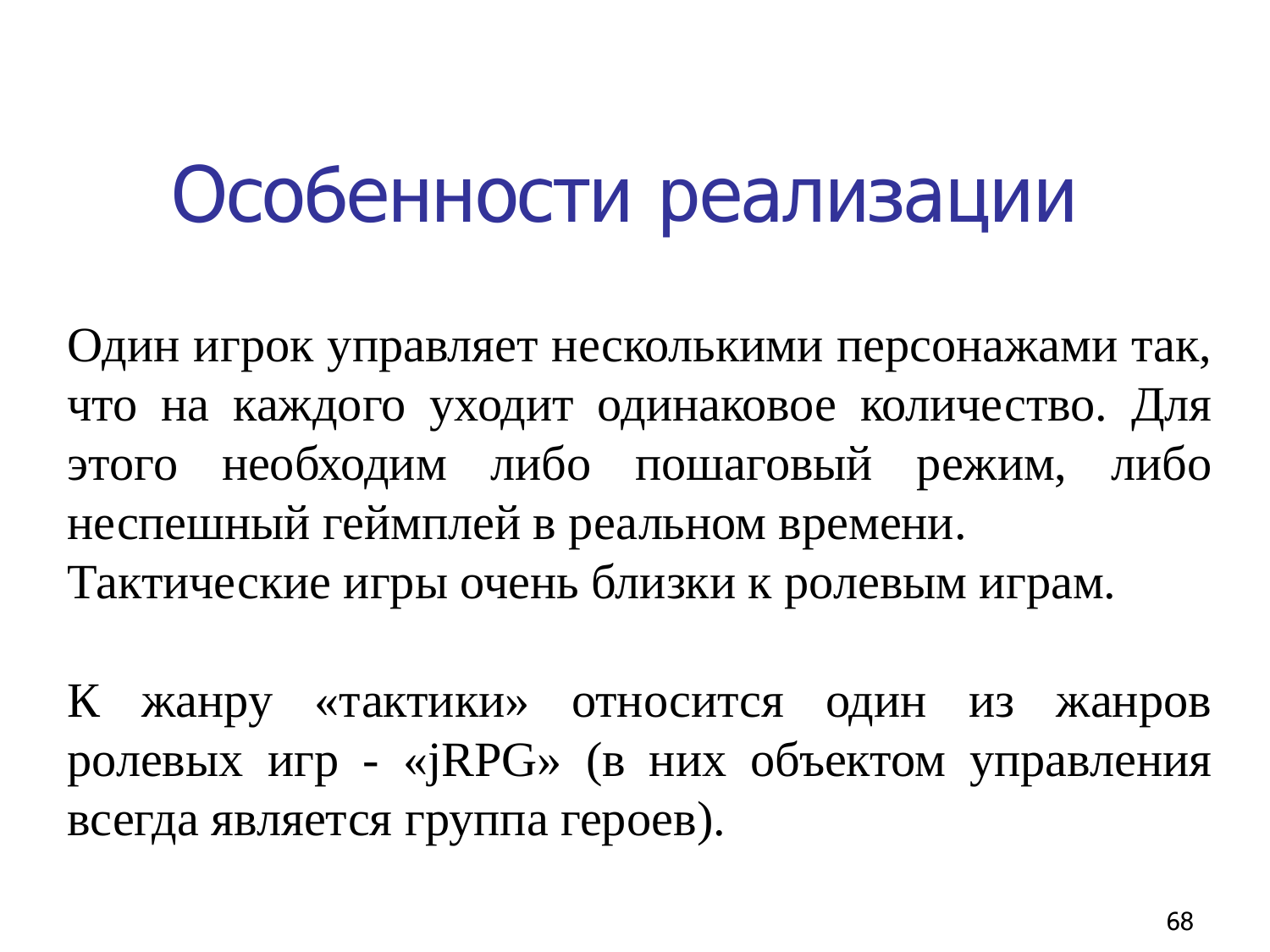

# Особенности реализации
Один игрок управляет несколькими персонажами так, что на каждого уходит одинаковое количество. Для этого необходим либо пошаговый режим, либо неспешный геймплей в реальном времени.
Тактические игры очень близки к ролевым играм.

К жанру «тактики» относится один из жанров ролевых игр - «jRPG» (в них объектом управления всегда является группа героев).
68